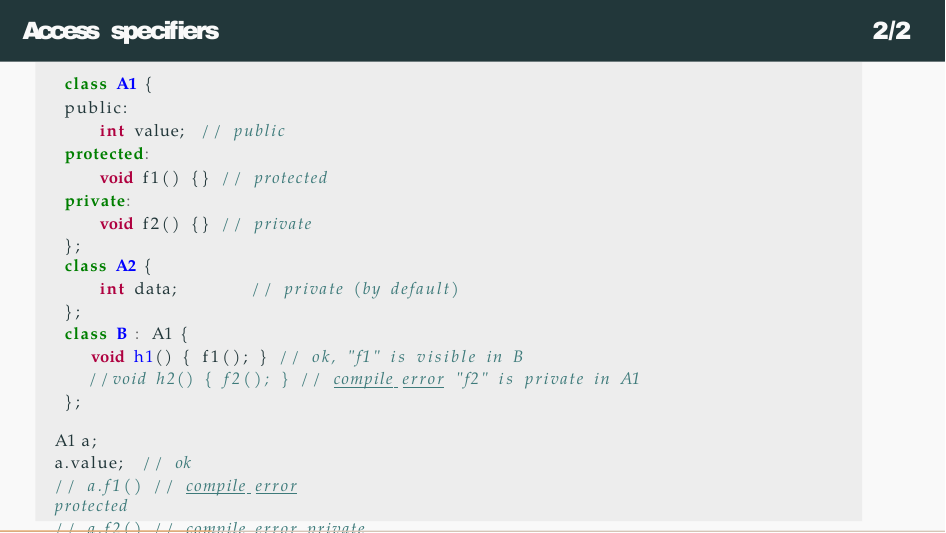

# Access specifiers
2/2

class A1 {
public:
int value;   // public
protected:
void f1() {} // protected
private:
void f2() {} // private
};
class A2 {
int data;	// private (by default)
};
class B : A1 {
void h1() { f1(); } // ok, "f1" is visible in B
   //void h2() { f2(); } // compile error "f2" is private in A1
};

A1 a;
a.value;  // ok
// a.f1() // compile error protected
// a.f2() // compile error private